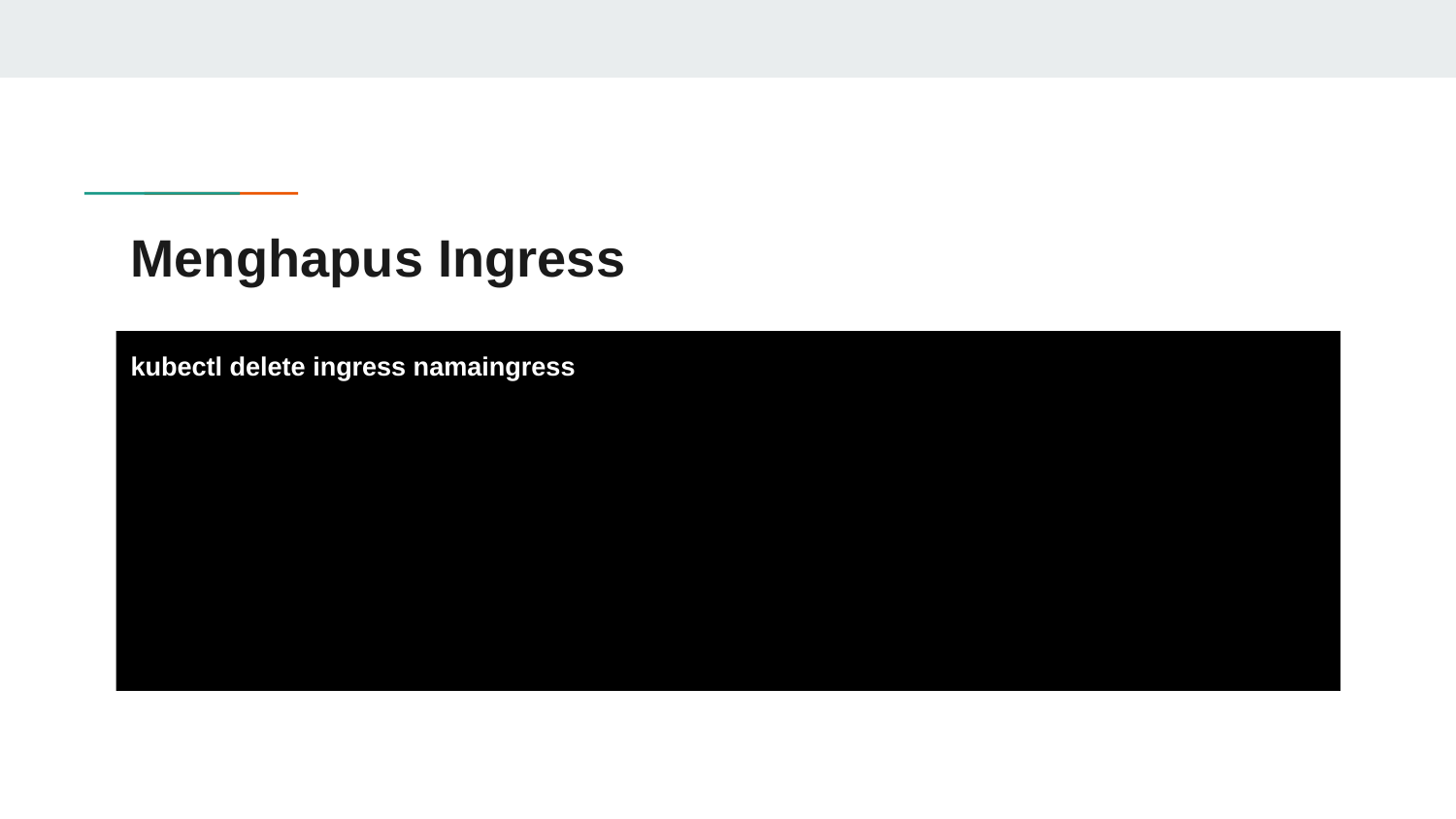

# Menghapus Ingress

kubectl delete ingress namaingress